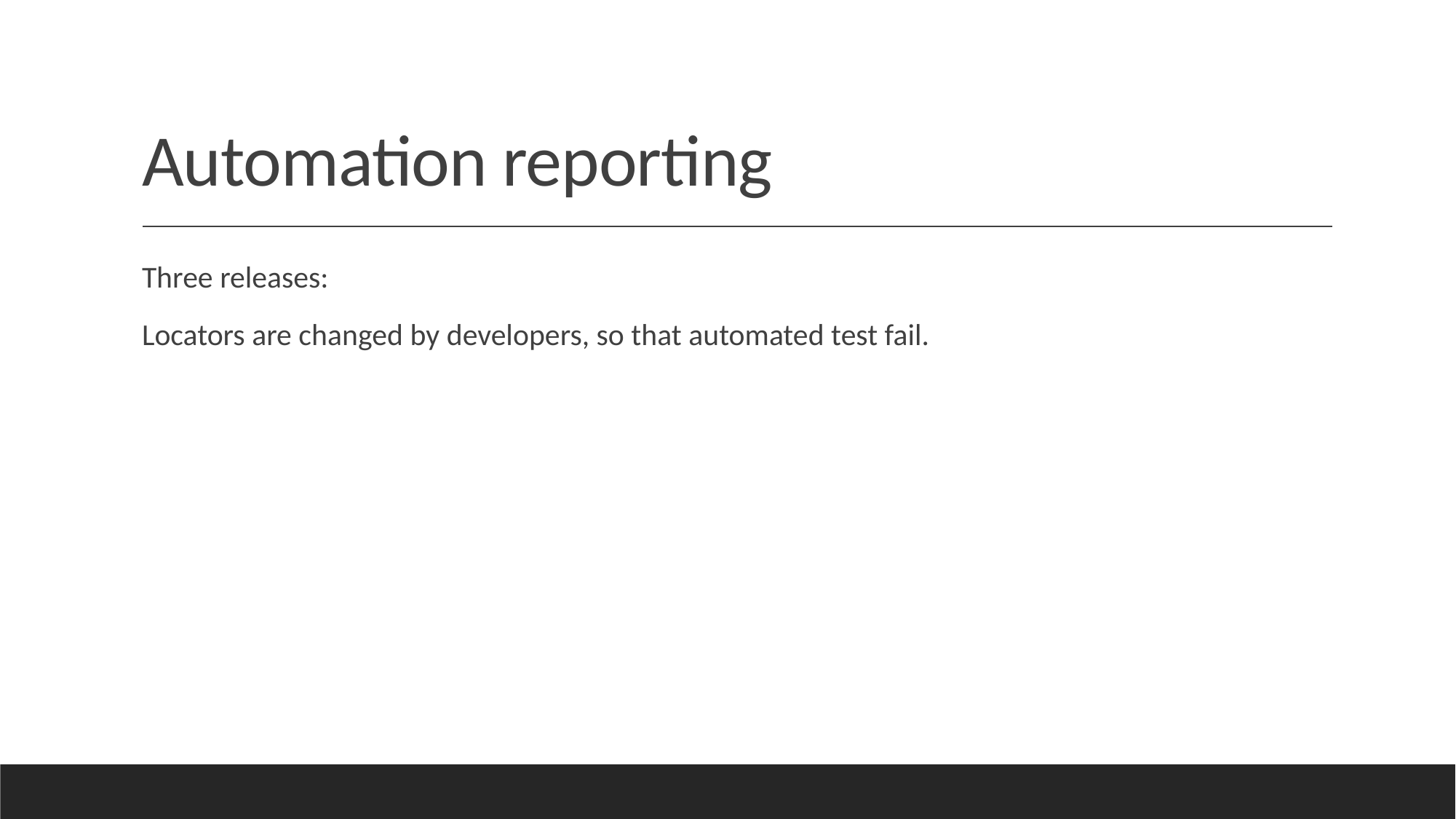

# Automation reporting
Three releases:
Locators are changed by developers, so that automated test fail.